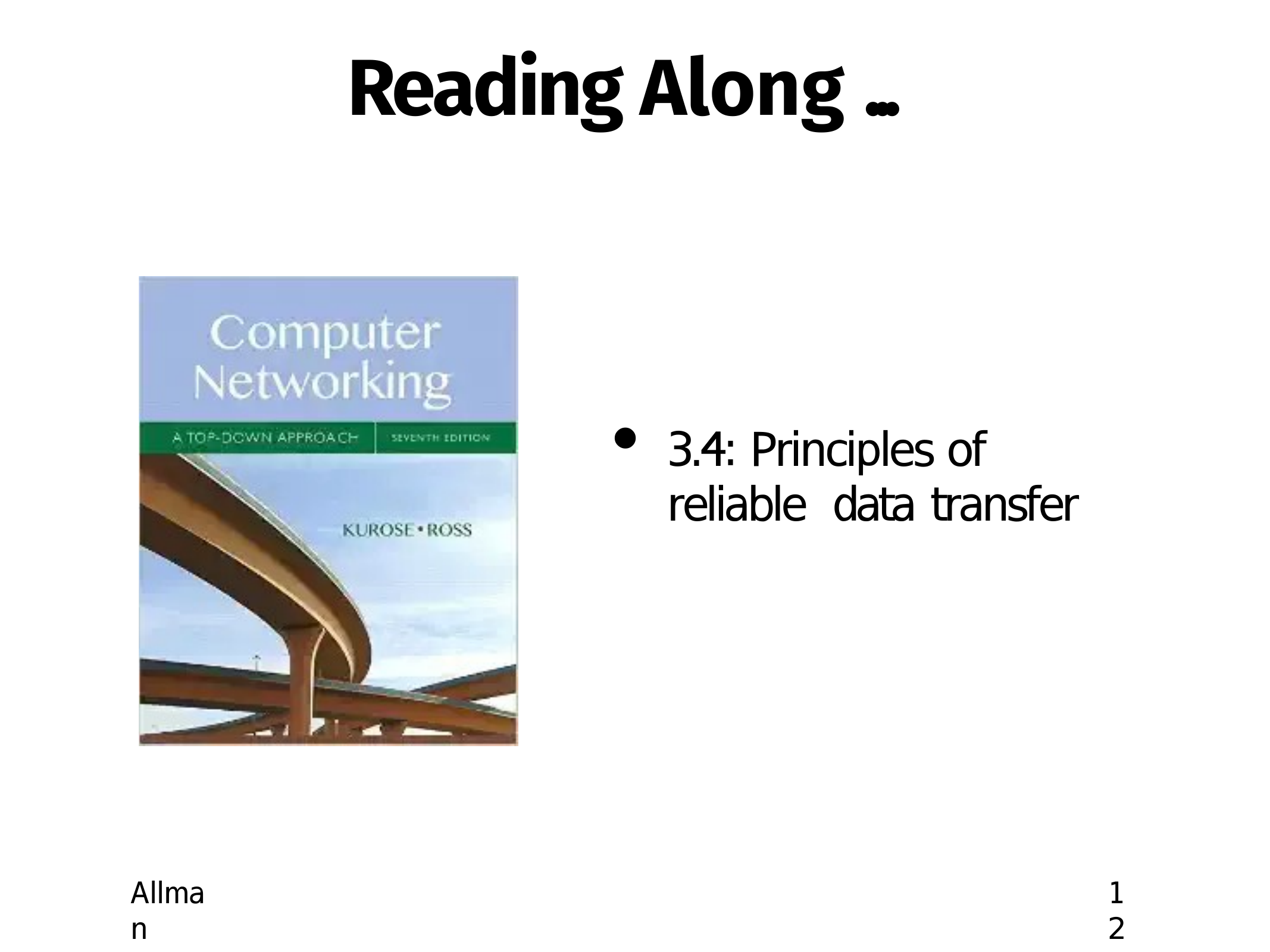

# Reading Along ...

3.4: Principles of reliable  data transfer
Allman
12